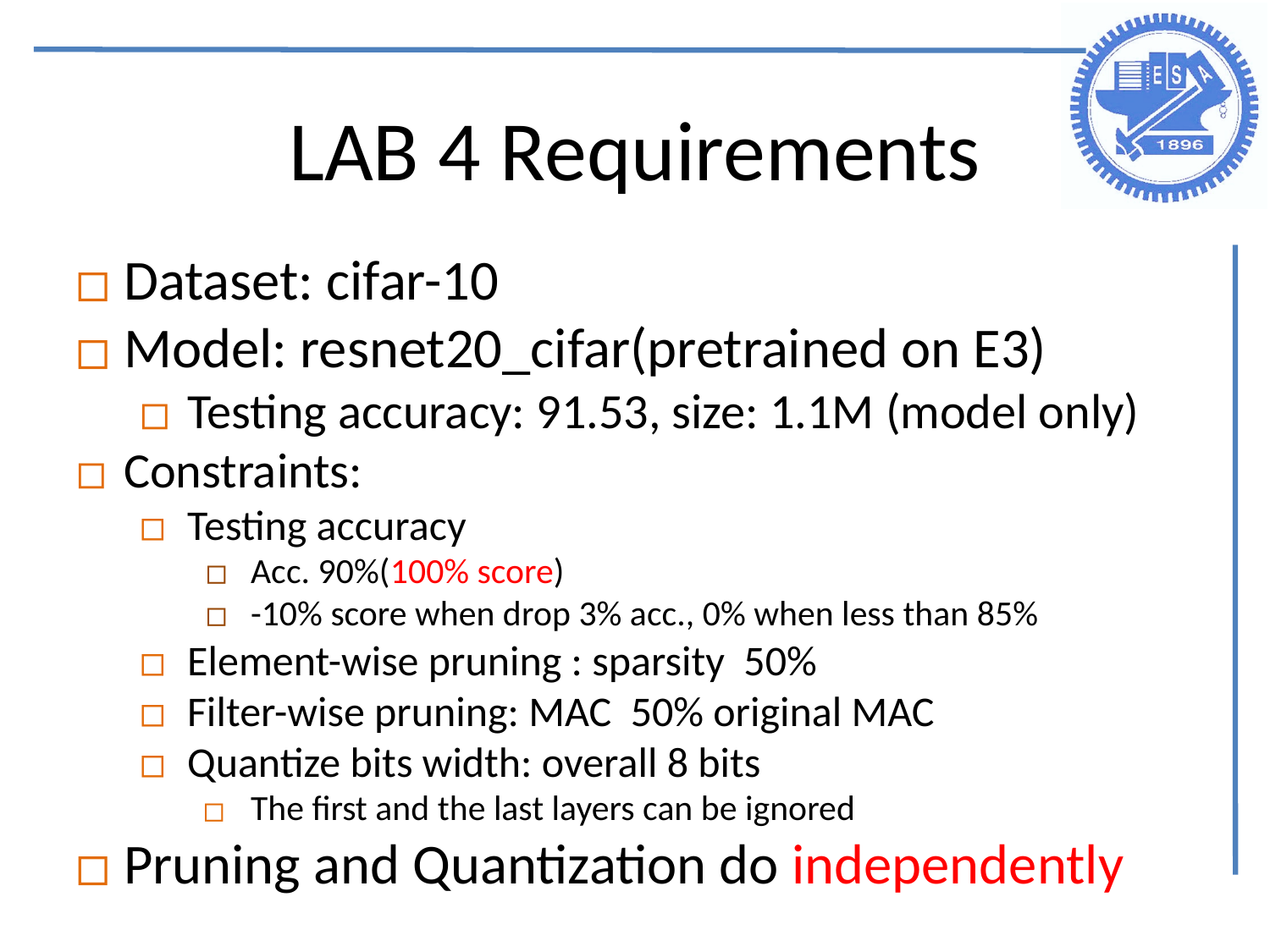

LAB 4 Requirements
Dataset: cifar-10
Model: resnet20_cifar(pretrained on E3)
Testing accuracy: 91.53, size: 1.1M (model only)
Constraints:
Testing accuracy
Acc. 90%(100% score)
-10% score when drop 3% acc., 0% when less than 85%
Element-wise pruning : sparsity  50%
Filter-wise pruning: MAC  50% original MAC
Quantize bits width: overall 8 bits
The first and the last layers can be ignored
Pruning and Quantization do independently